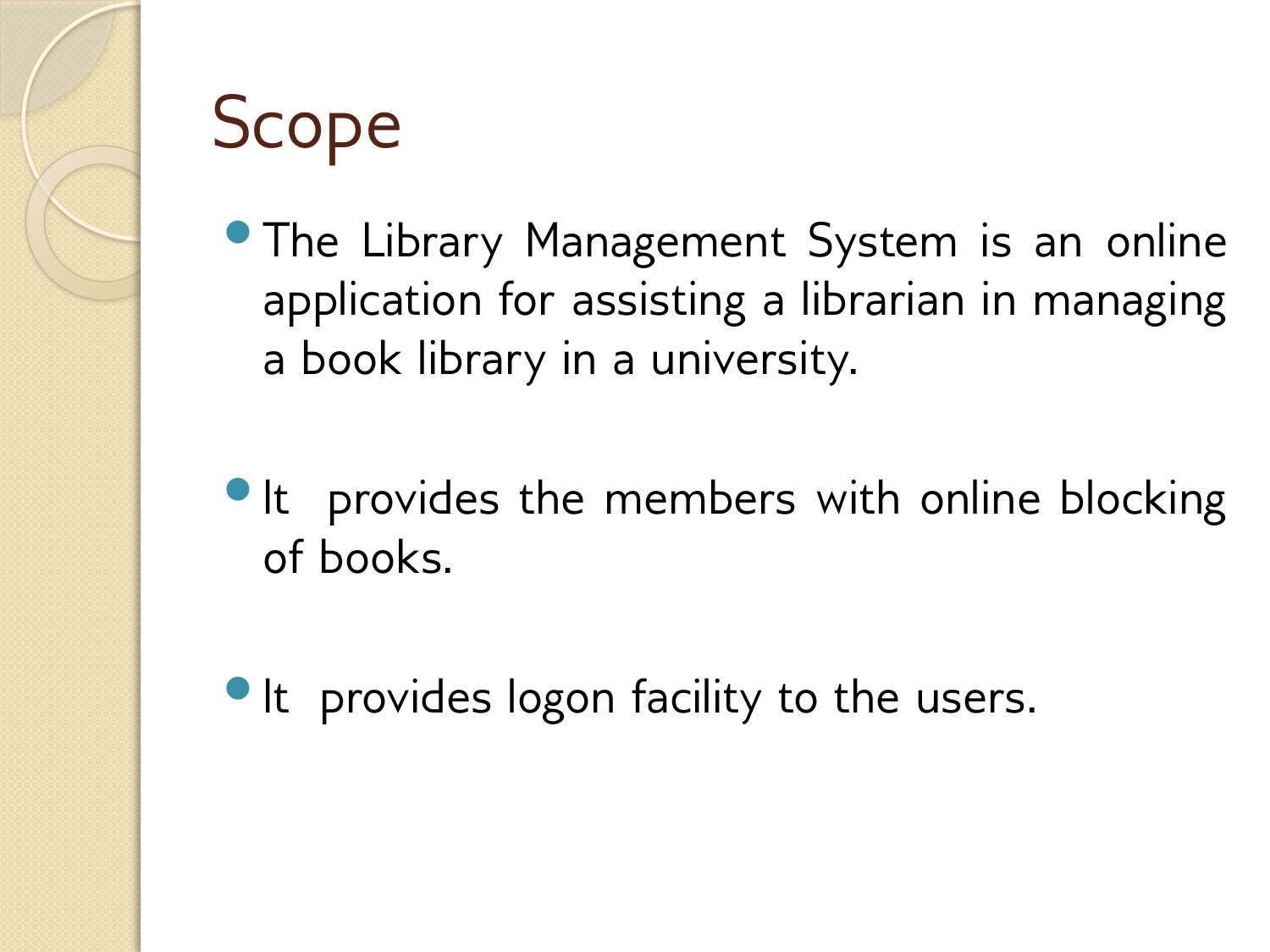

# Scope
The Library Management System is an online application for assisting a librarian in managing a book library in a university.

It  provides the members with online blocking of books.

It  provides logon facility to the users.